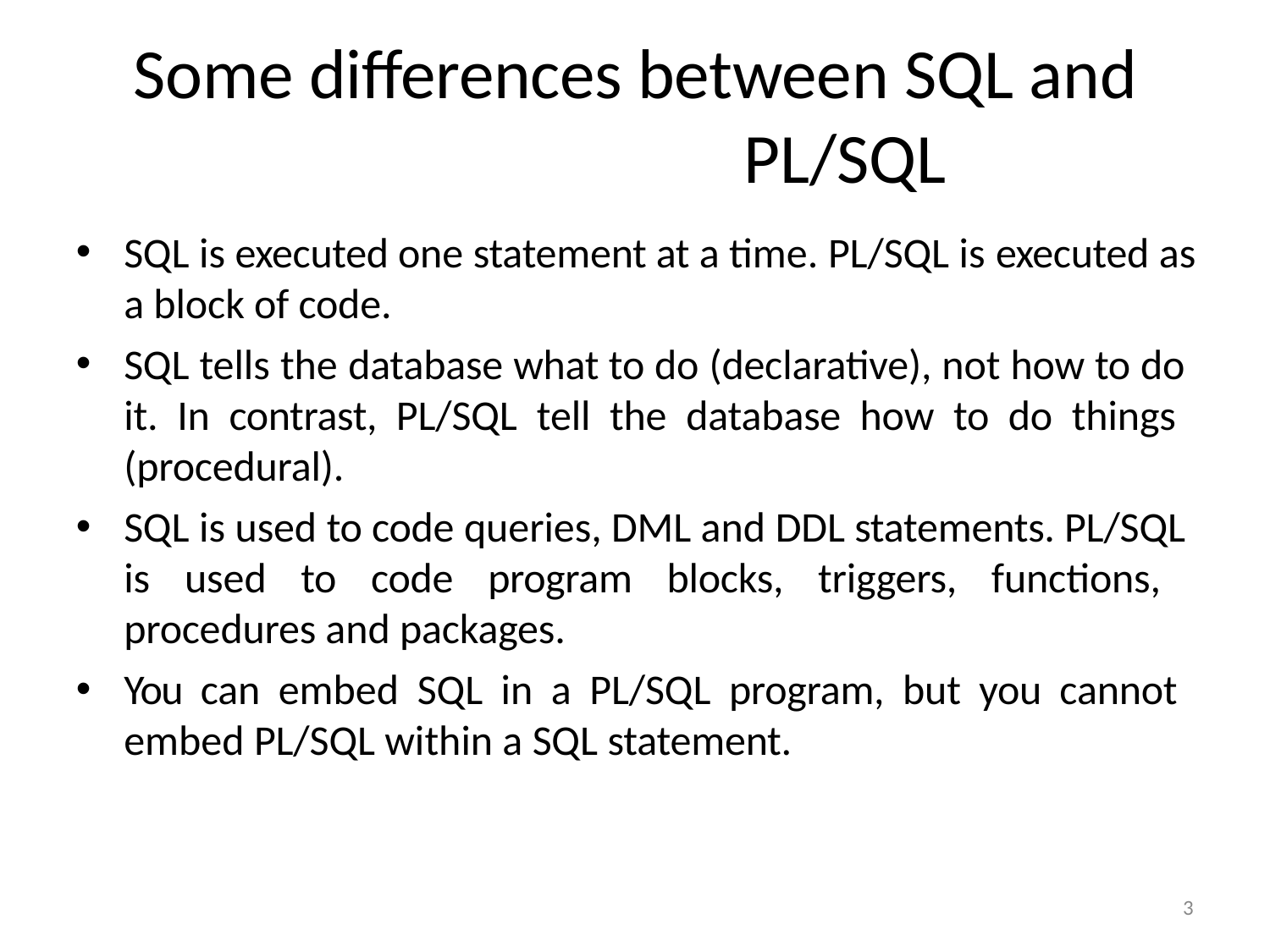

# Some differences between SQL and  PL/SQL
SQL is executed one statement at a time. PL/SQL is executed as a block of code.
SQL tells the database what to do (declarative), not how to do  it. In contrast, PL/SQL tell the database how to do things  (procedural).
SQL is used to code queries, DML and DDL statements. PL/SQL  is used to code program blocks, triggers, functions,  procedures and packages.
You can embed SQL in a PL/SQL program, but you cannot  embed PL/SQL within a SQL statement.
3